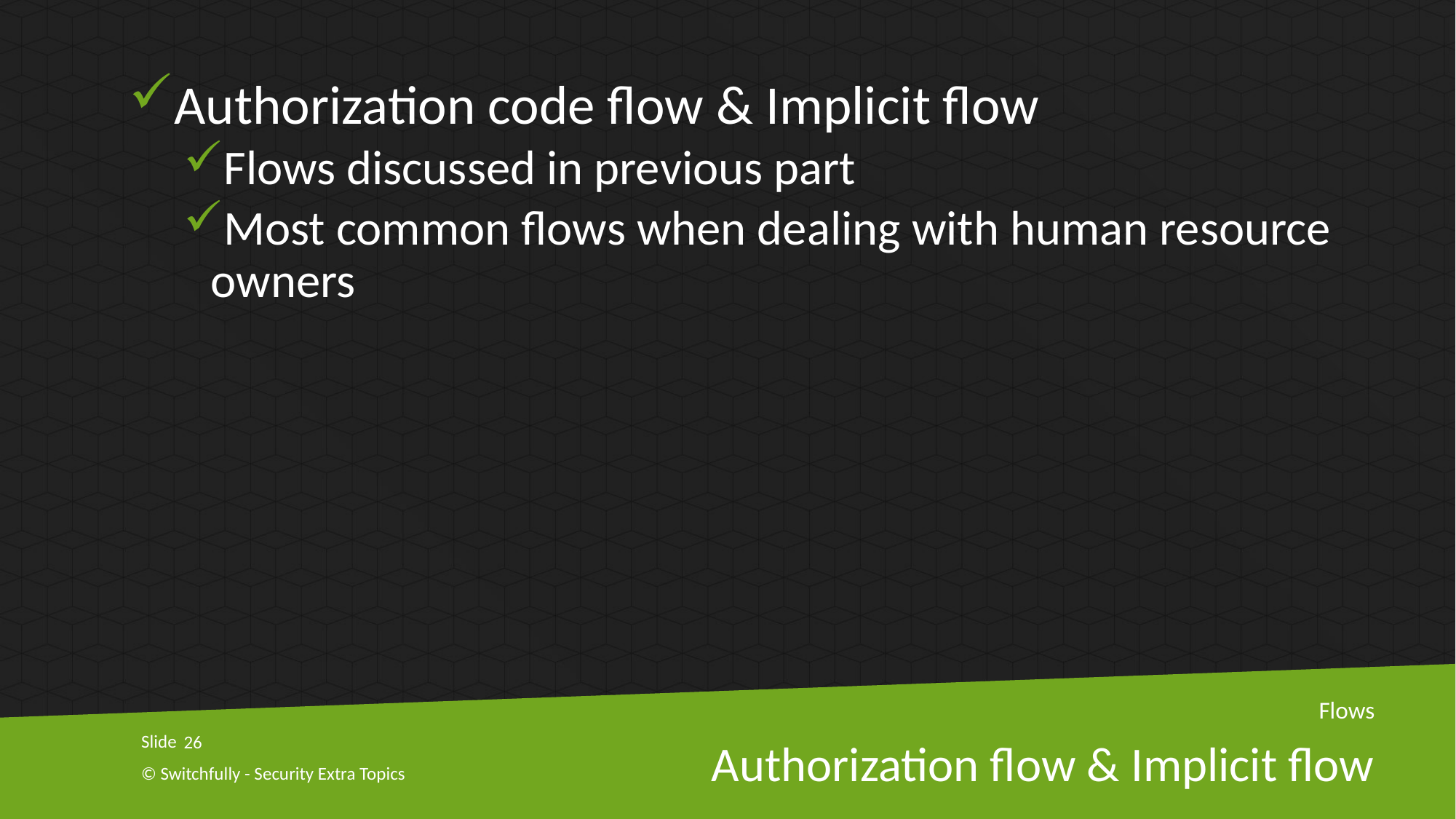

Authorization code flow & Implicit flow
Flows discussed in previous part
Most common flows when dealing with human resource owners

Flows

26
# Authorization flow & Implicit flow
© Switchfully - Security Extra Topics